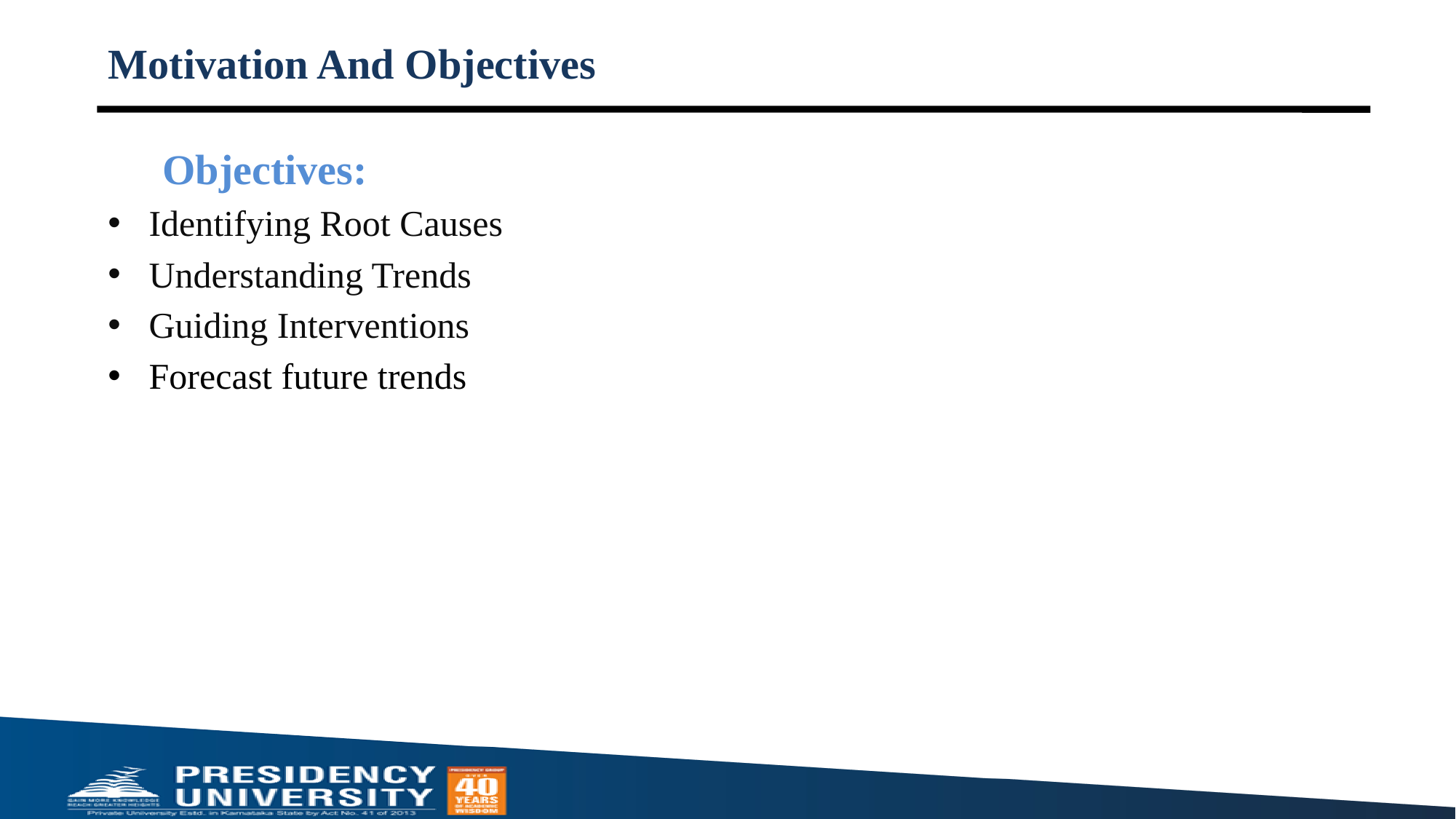

# Motivation And Objectives
      Objectives:
Identifying Root Causes
Understanding Trends
Guiding Interventions
Forecast future trends